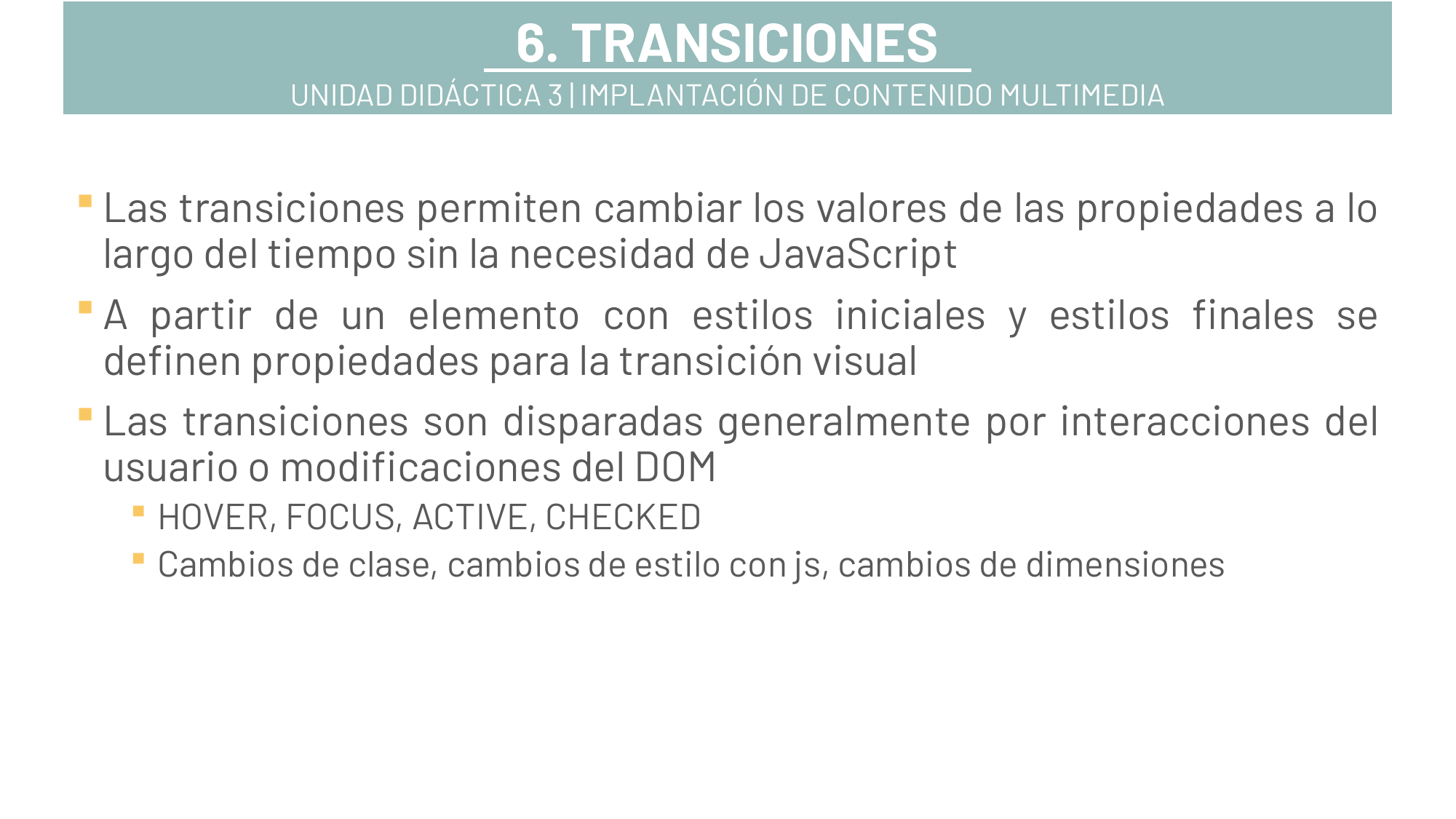

6. TRANSICIONES
UNIDAD DIDÁCTICA 3 | IMPLANTACIÓN DE CONTENIDO MULTIMEDIA
Las transiciones permiten cambiar los valores de las propiedades a lo largo del tiempo sin la necesidad de JavaScript
A partir de un elemento con estilos iniciales y estilos finales se definen propiedades para la transición visual
Las transiciones son disparadas generalmente por interacciones del usuario o modificaciones del DOM
HOVER, FOCUS, ACTIVE, CHECKED
Cambios de clase, cambios de estilo con js, cambios de dimensiones